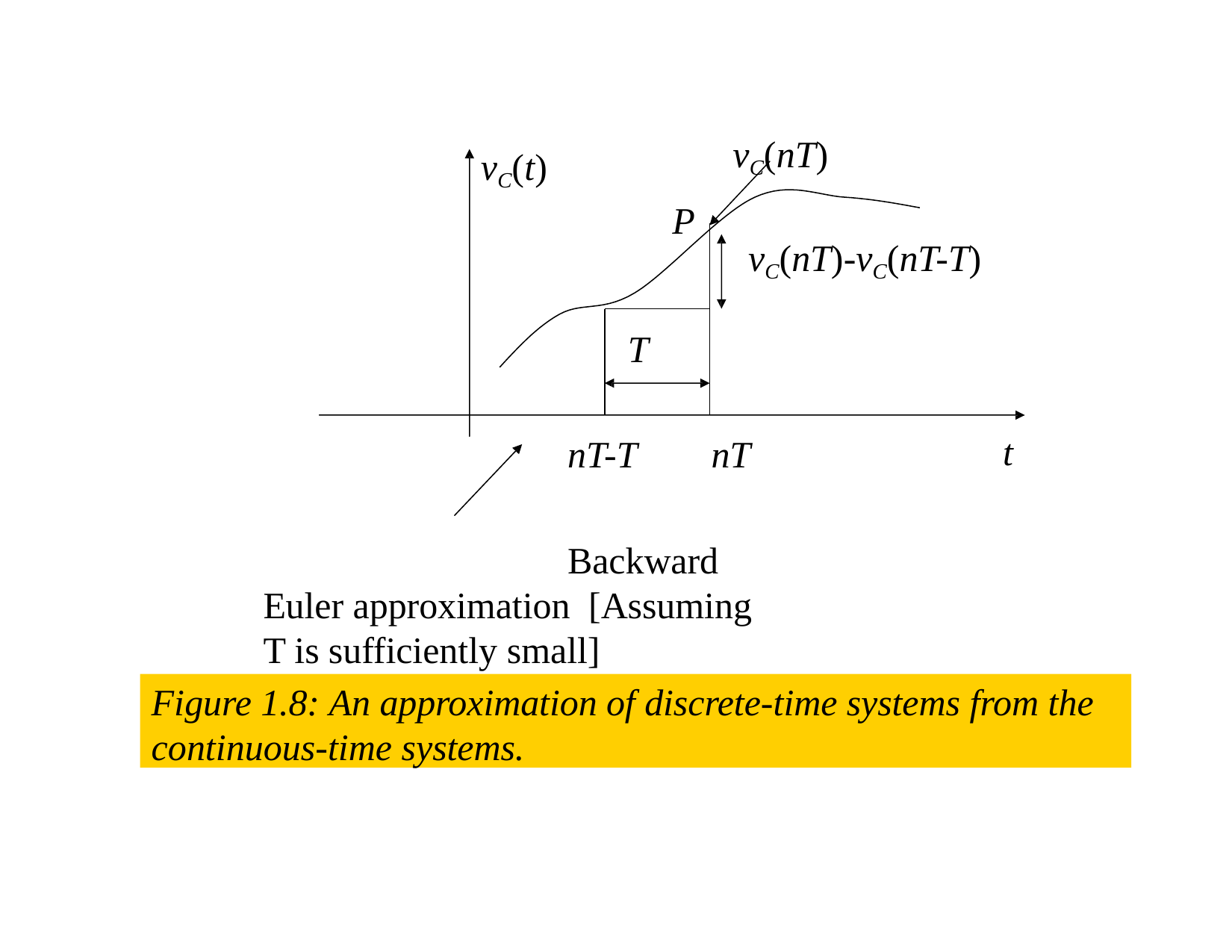

vC(nT)
vC(t)

P
vC(nT)-vC(nT-T)

T

nT-T	nT

Backward Euler approximation  [Assuming T is sufficiently small]

t

Figure 1.8: An approximation of discrete-time systems from the  continuous-time systems.
Dr. B. S. Daga  Fr.CRCE, Mumbai